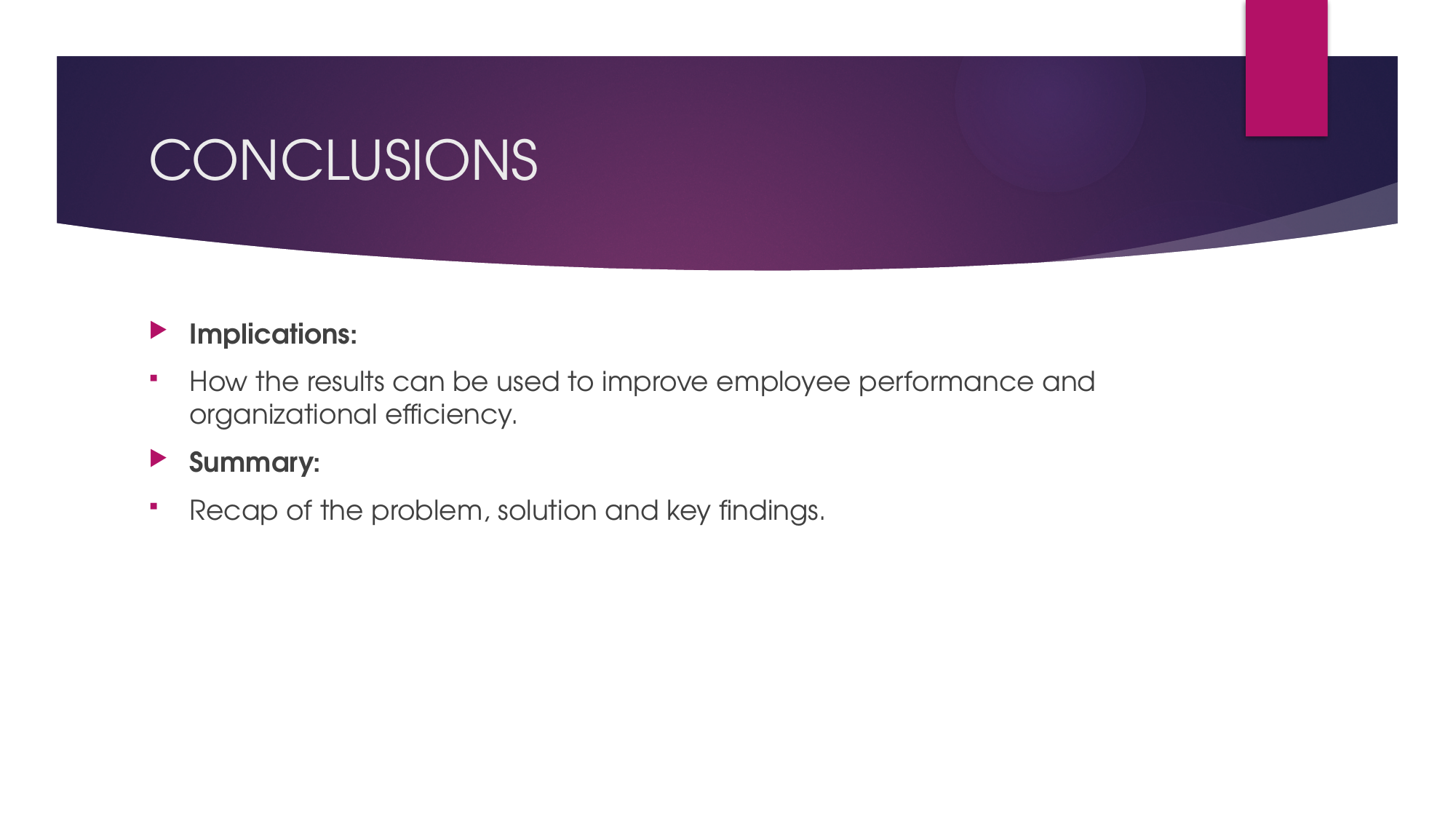

# CONCLUSIONS
Implications:
How the results can be used to improve employee performance and organizational efficiency.
Summary:
Recap of the problem, solution and key findings.